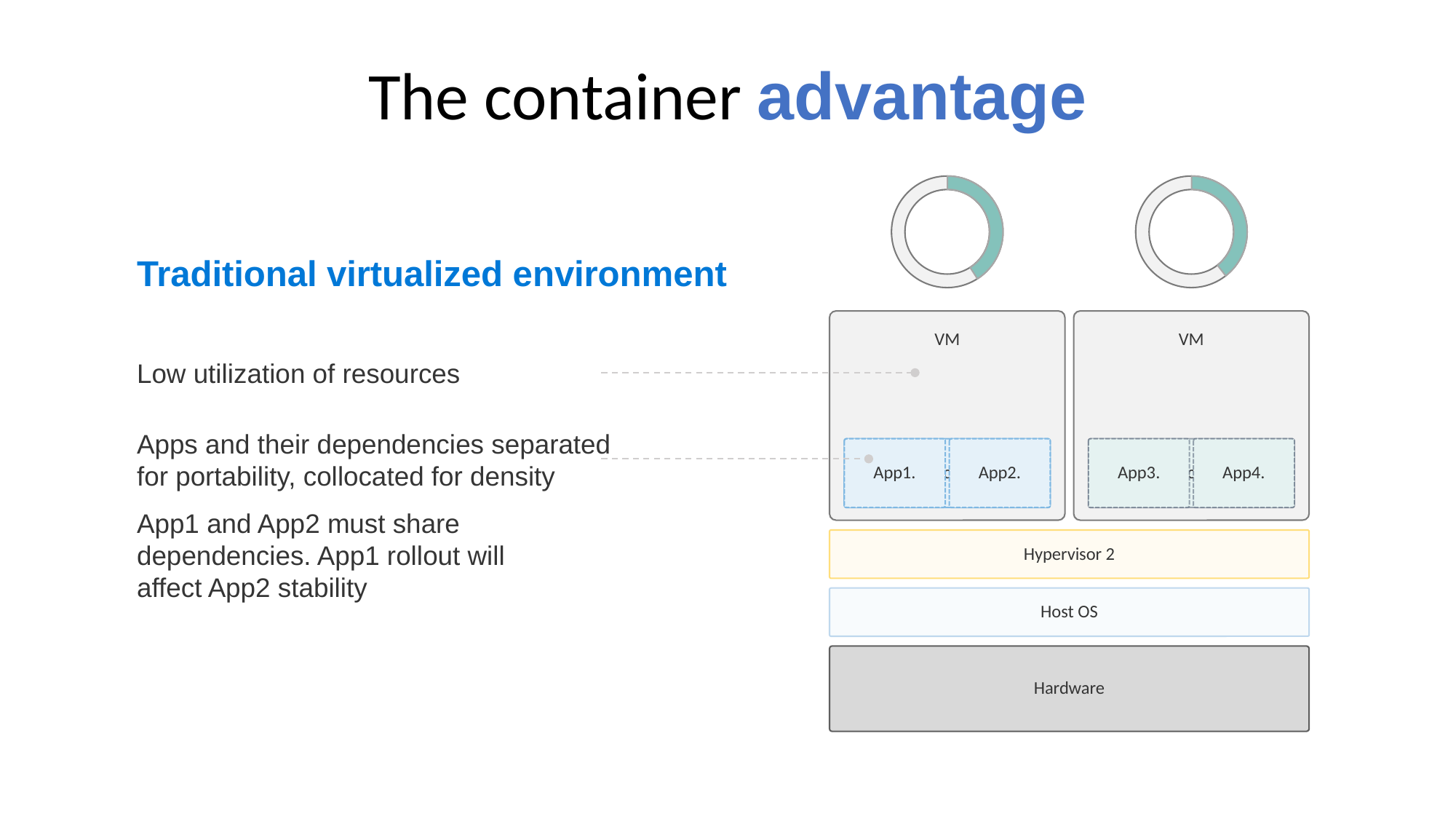

# The container advantage

Traditional virtualized environment
VM
VM
Low utilization of resources
Apps and their dependencies separated for portability, collocated for density
Application
App1.
App2.
Application
App3.
App4.
App1 and App2 must share dependencies. App1 rollout will affect App2 stability
Hypervisor 2
Host OS
Hardware